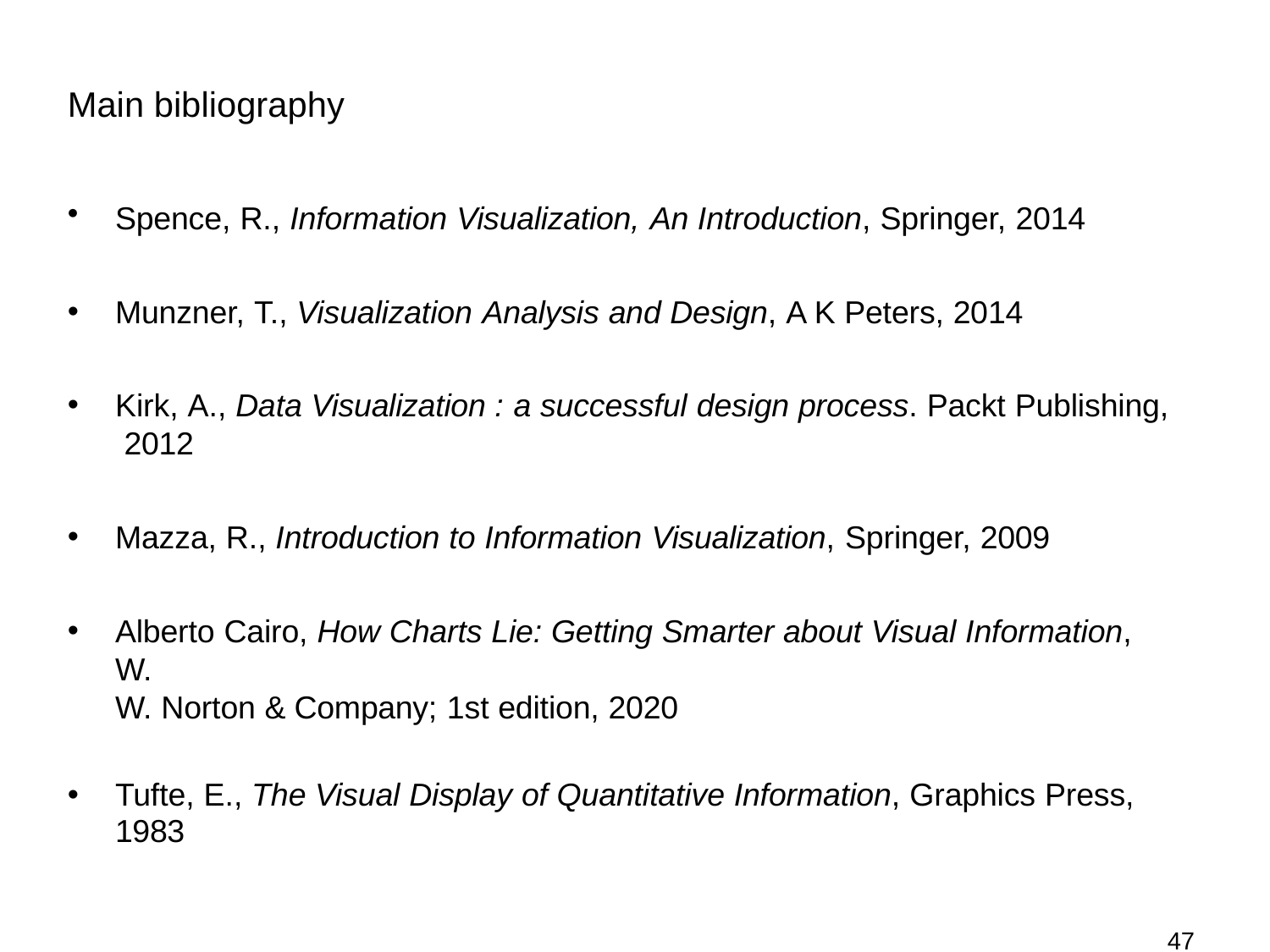

# Main bibliography
Spence, R., Information Visualization, An Introduction, Springer, 2014

Munzner, T., Visualization Analysis and Design, A K Peters, 2014

Kirk, A., Data Visualization : a successful design process. Packt Publishing,  2012

Mazza, R., Introduction to Information Visualization, Springer, 2009

Alberto Cairo, How Charts Lie: Getting Smarter about Visual Information, W.
W. Norton & Company; 1st edition, 2020

Tufte, E., The Visual Display of Quantitative Information, Graphics Press,
1983

47